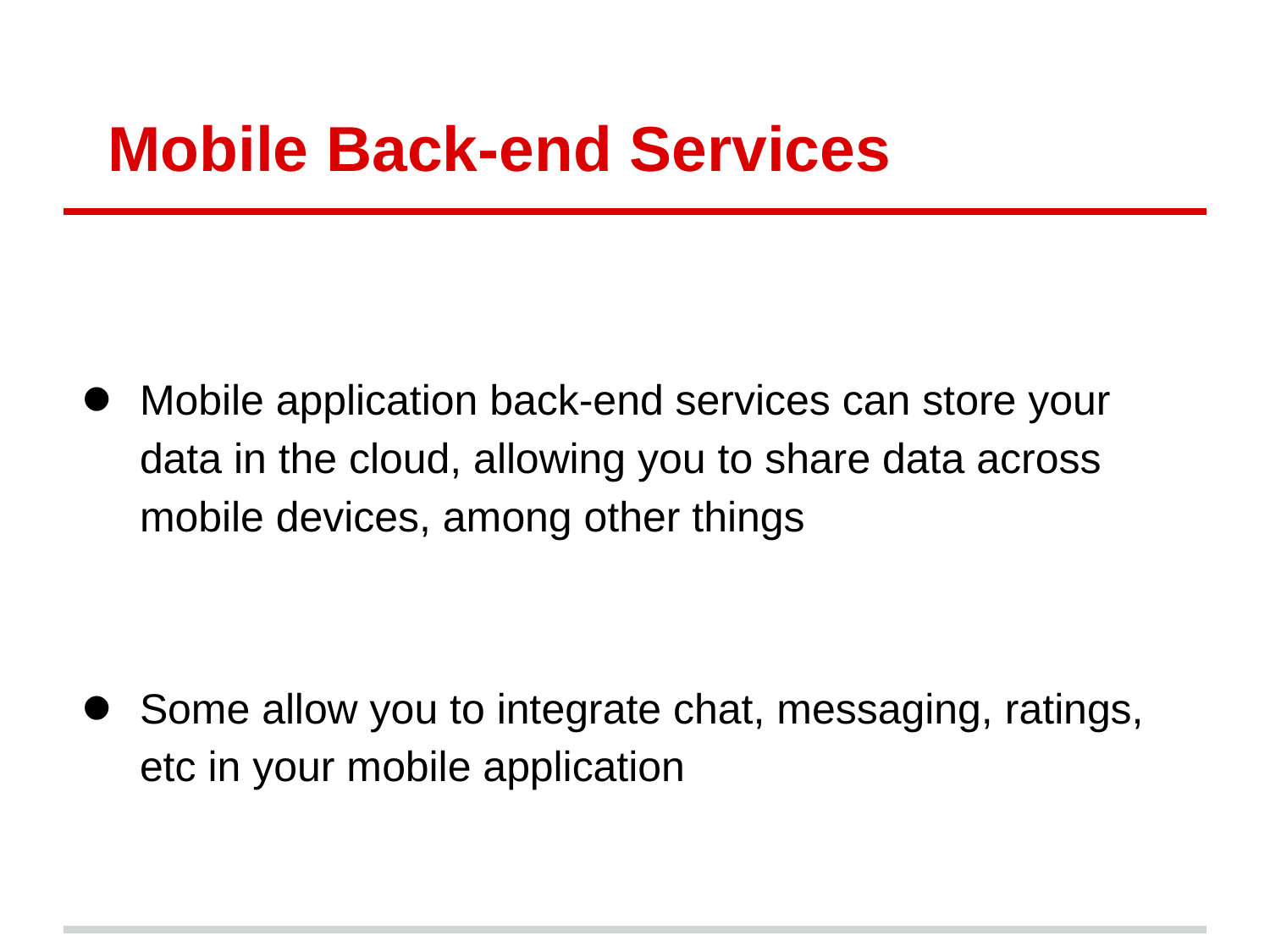

# Mobile Back-end Services

Mobile application back-end services can store your data in the cloud, allowing you to share data across mobile devices, among other things

Some allow you to integrate chat, messaging, ratings, etc in your mobile application